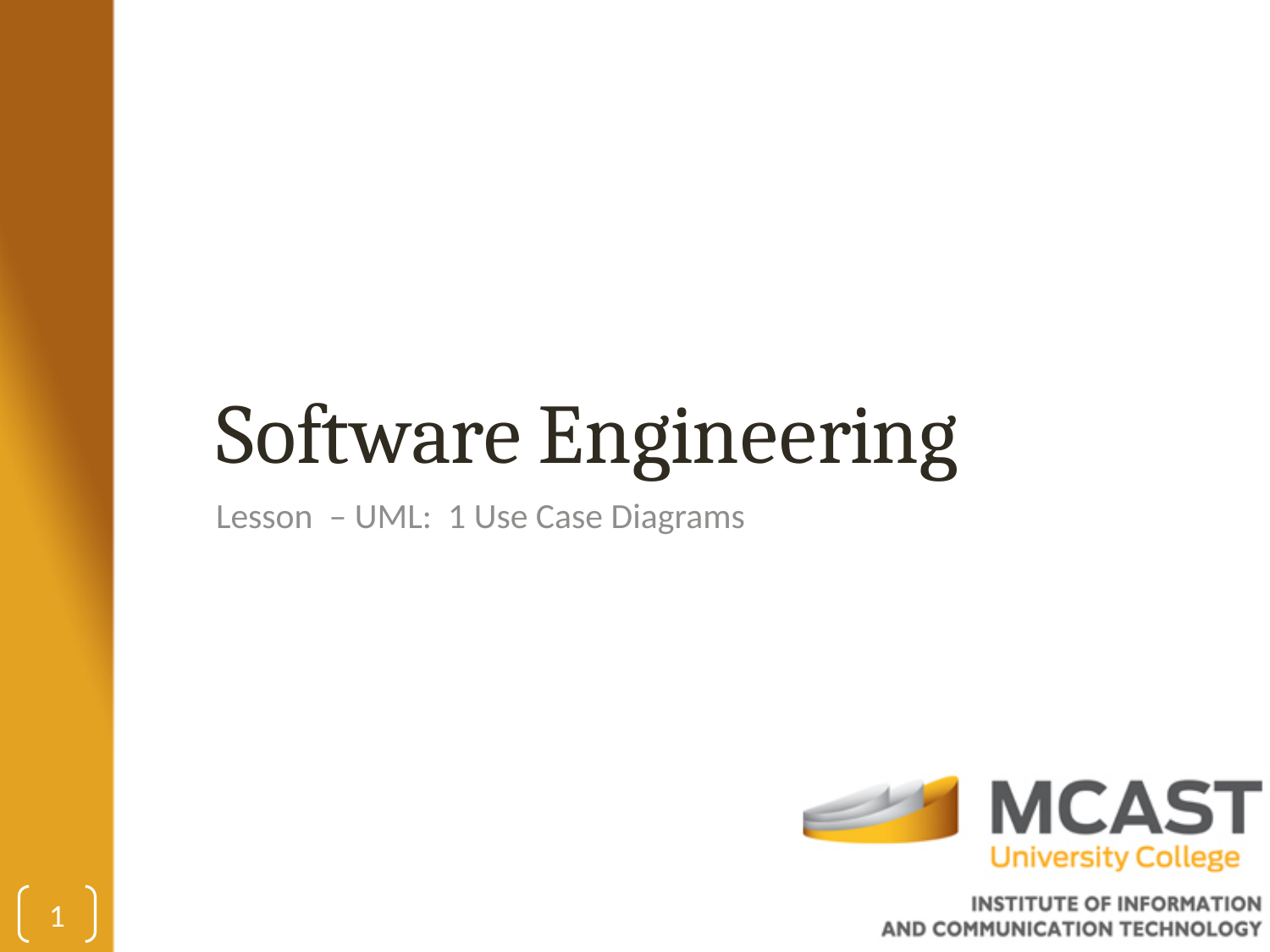

# Software Engineering
Lesson  – UML:  1 Use Case Diagrams
1